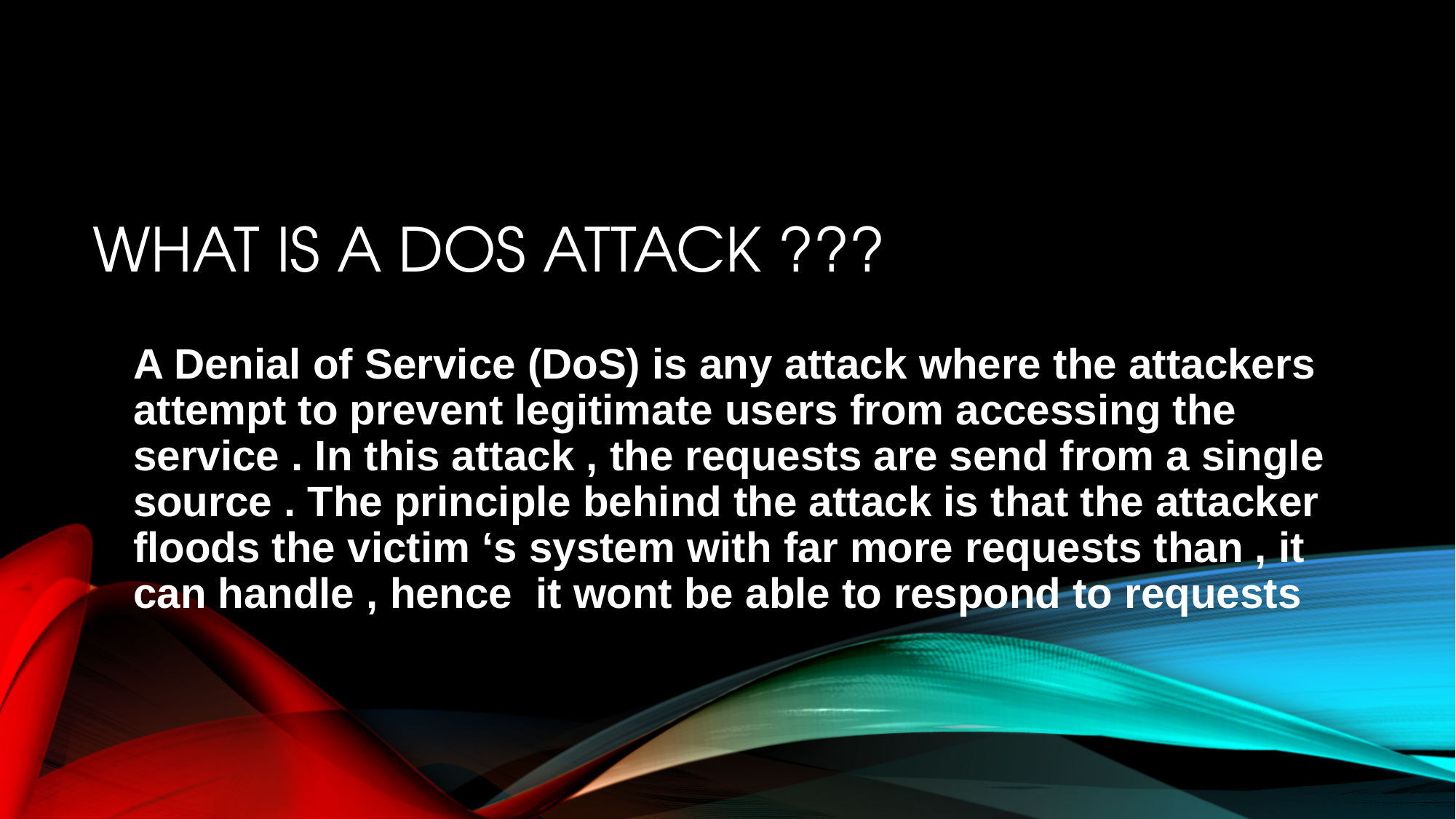

# WHAT is A DOS attack ???
A Denial of Service (DoS) is any attack where the attackers attempt to prevent legitimate users from accessing the service . In this attack , the requests are send from a single source . The principle behind the attack is that the attacker floods the victim ‘s system with far more requests than , it can handle , hence  it wont be able to respond to requests